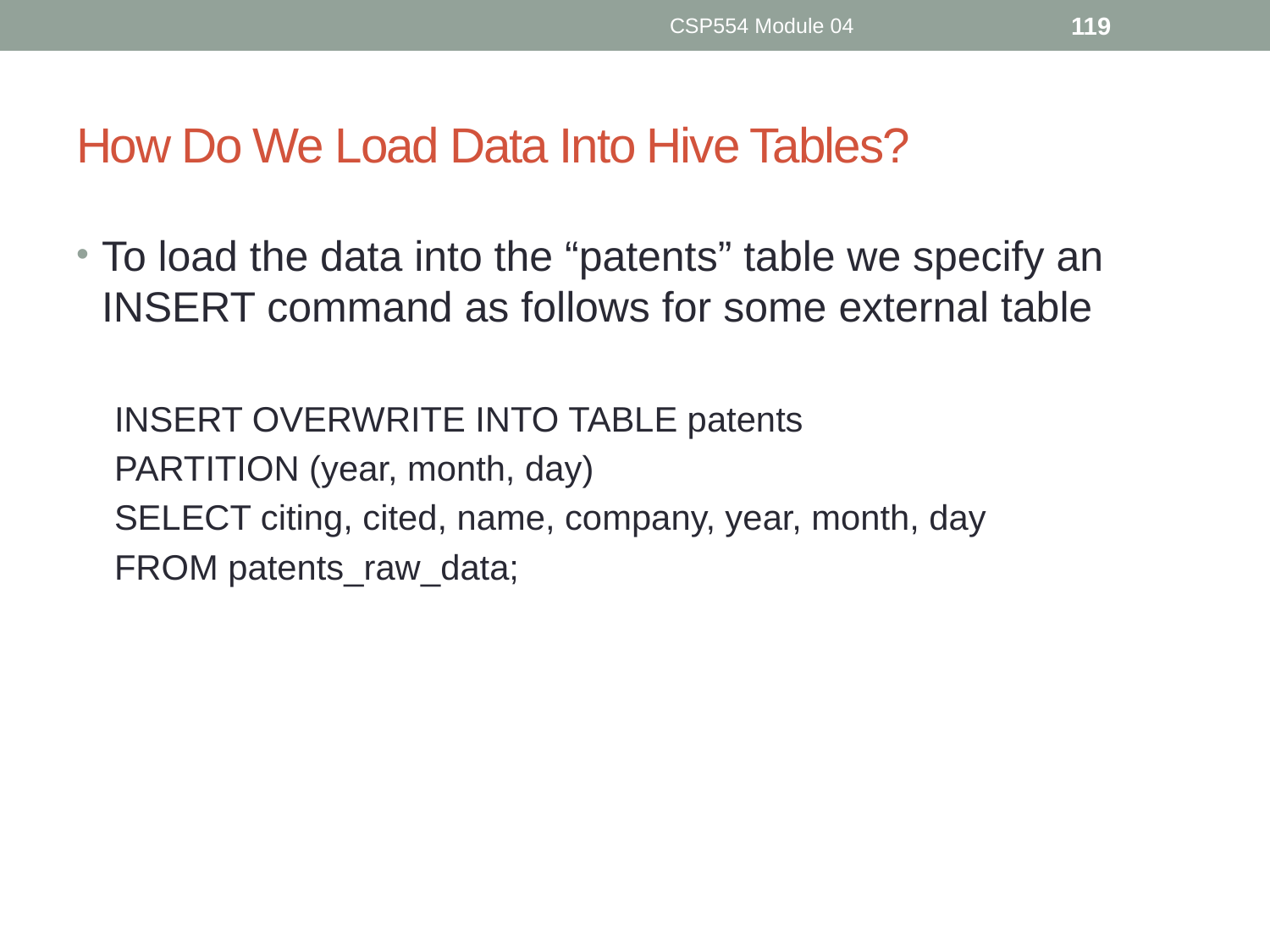

CSP554 Module 04
119
# How Do We Load Data Into Hive Tables?
To load the data into the “patents” table we specify an INSERT command as follows for some external table

INSERT OVERWRITE INTO TABLE patents
PARTITION (year, month, day)
SELECT citing, cited, name, company, year, month, day
FROM patents_raw_data;